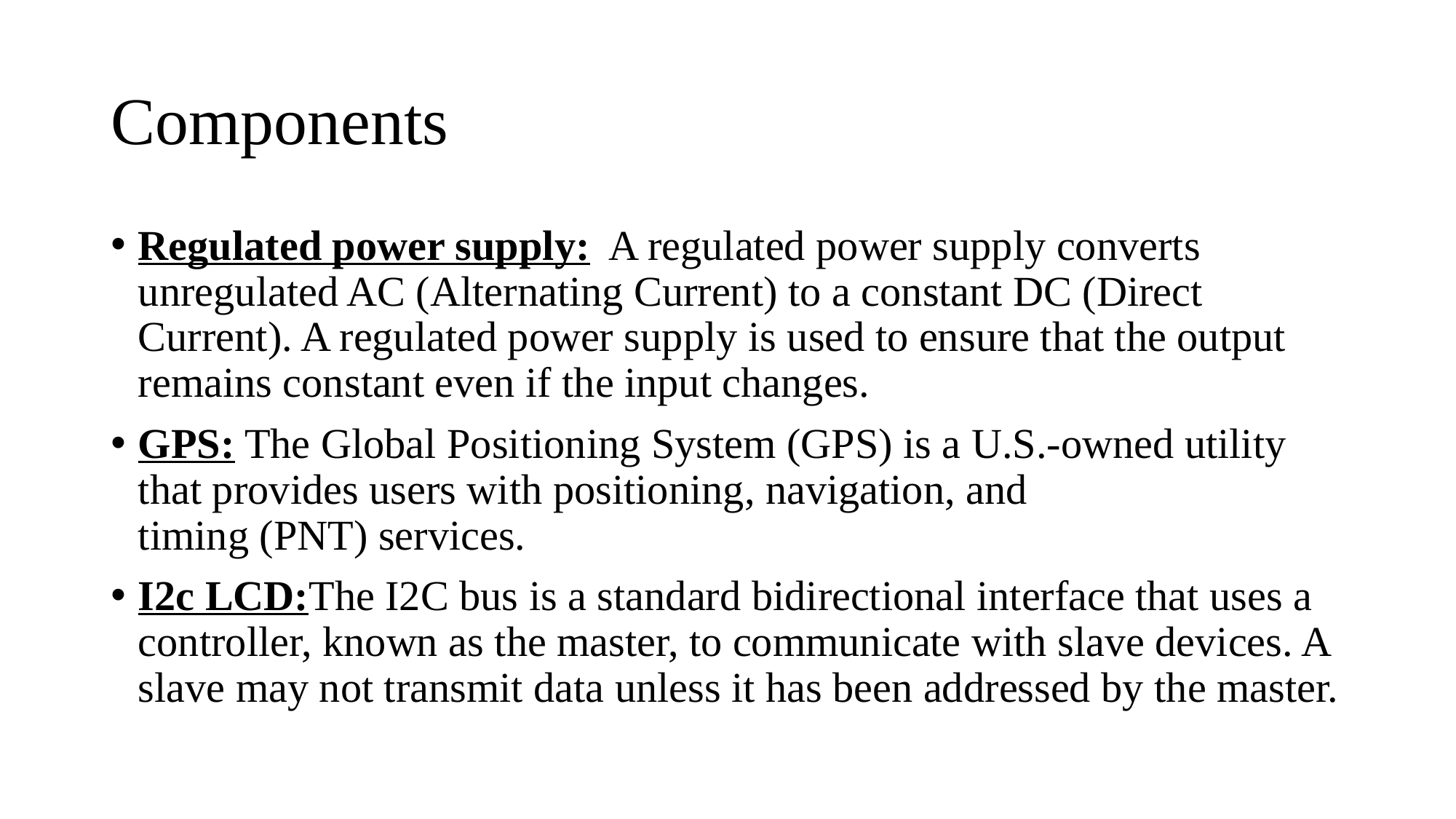

# Components
Regulated power supply:  A regulated power supply converts unregulated AC (Alternating Current) to a constant DC (Direct Current). A regulated power supply is used to ensure that the output remains constant even if the input changes.
GPS: The Global Positioning System (GPS) is a U.S.-owned utility that provides users with positioning, navigation, and timing (PNT) services.
I2c LCD:The I2C bus is a standard bidirectional interface that uses a controller, known as the master, to communicate with slave devices. A slave may not transmit data unless it has been addressed by the master.